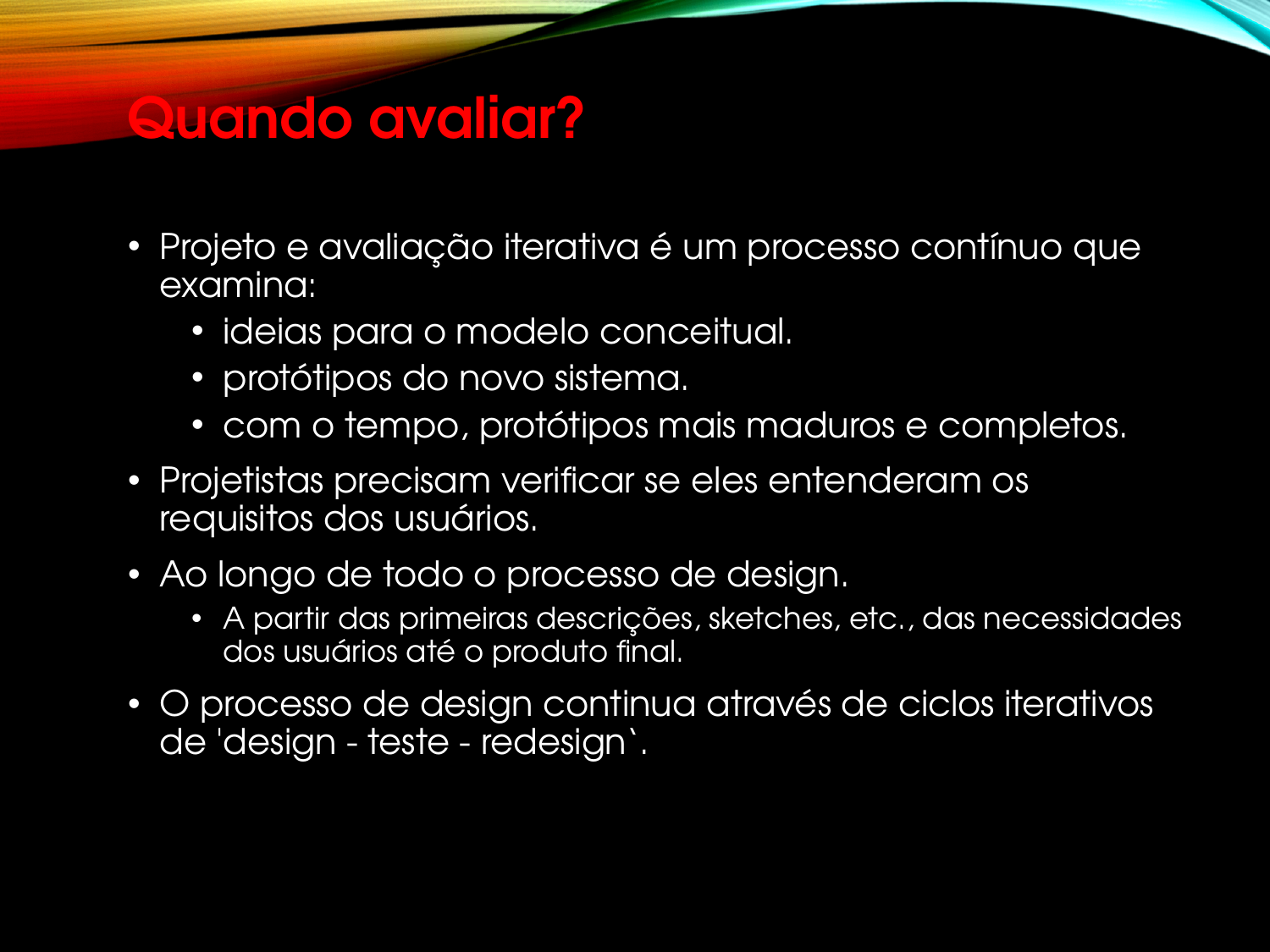

Quando avaliar?
Projeto e avaliação iterativa é um processo contínuo que examina:
ideias para o modelo conceitual.
protótipos do novo sistema.
com o tempo, protótipos mais maduros e completos.
Projetistas precisam verificar se eles entenderam os requisitos dos usuários.
Ao longo de todo o processo de design.
A partir das primeiras descrições, sketches, etc., das necessidades dos usuários até o produto final.
O processo de design continua através de ciclos iterativos de 'design - teste - redesign‘.